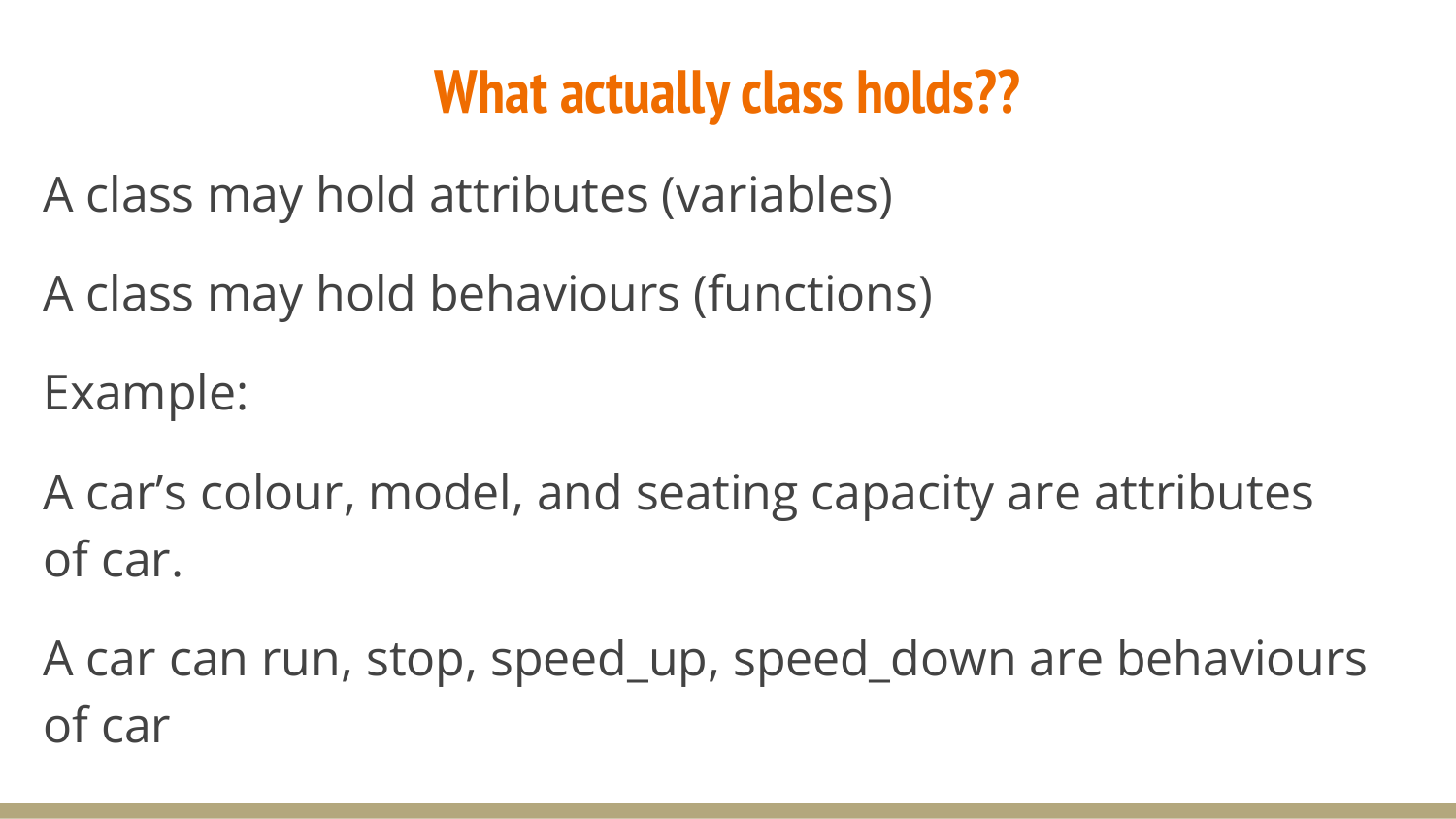

# What actually class holds??
A class may hold attributes (variables)
A class may hold behaviours (functions)
Example:
A car’s colour, model, and seating capacity are attributes of car.
A car can run, stop, speed_up, speed_down are behaviours of car